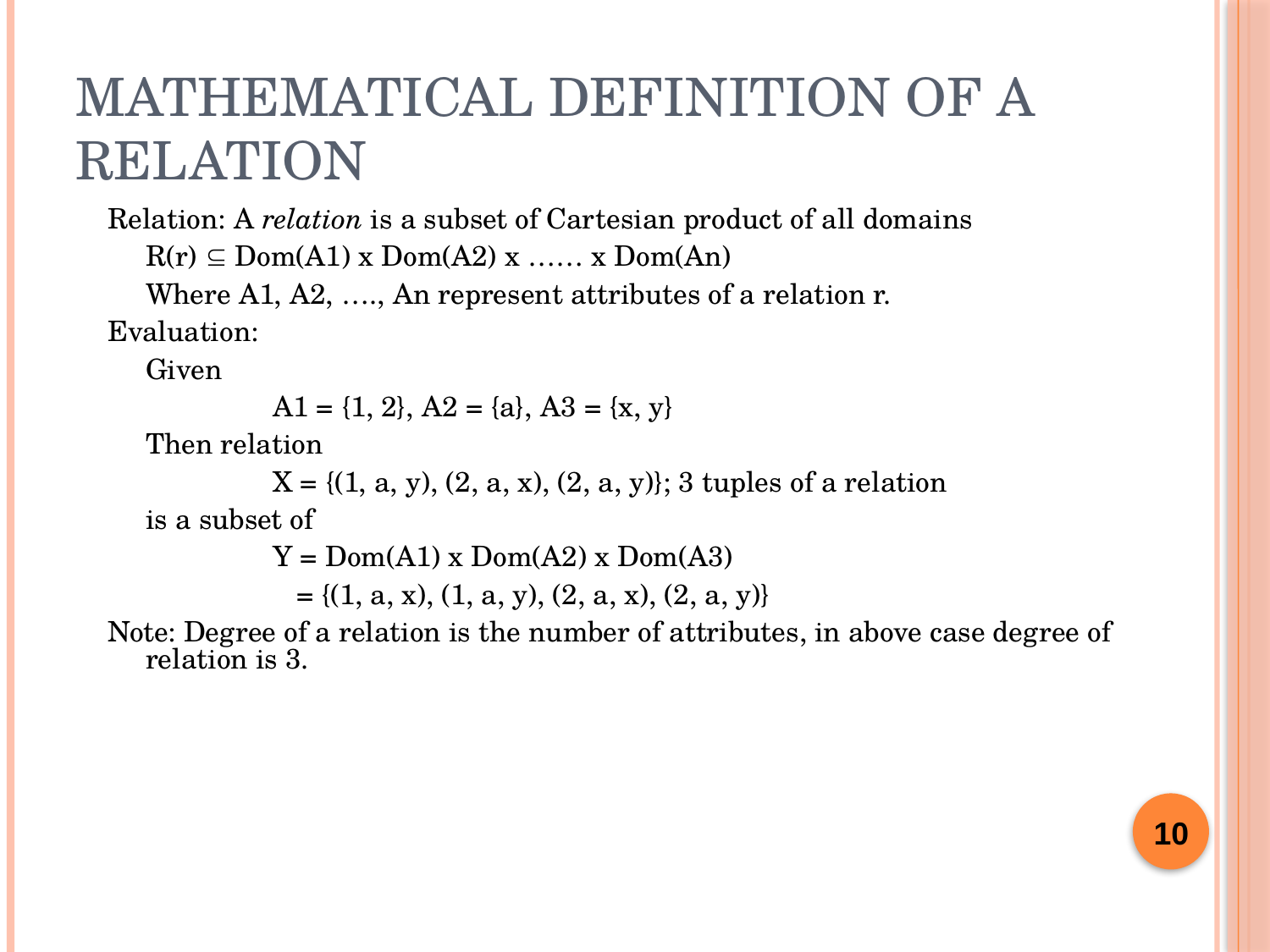

10
# Mathematical definition of a Relation
Relation: A relation is a subset of Cartesian product of all domains
	R(r) ⊆ Dom(A1) x Dom(A2) x …… x Dom(An)
	Where A1, A2, …., An represent attributes of a relation r.
Evaluation:
	Given
		A1 = {1, 2}, A2 = {a}, A3 = {x, y}
	Then relation
		X = {(1, a, y), (2, a, x), (2, a, y)}; 3 tuples of a relation
	is a subset of
		Y = Dom(A1) x Dom(A2) x Dom(A3)
		   = {(1, a, x), (1, a, y), (2, a, x), (2, a, y)}
Note: Degree of a relation is the number of attributes, in above case degree of relation is 3.